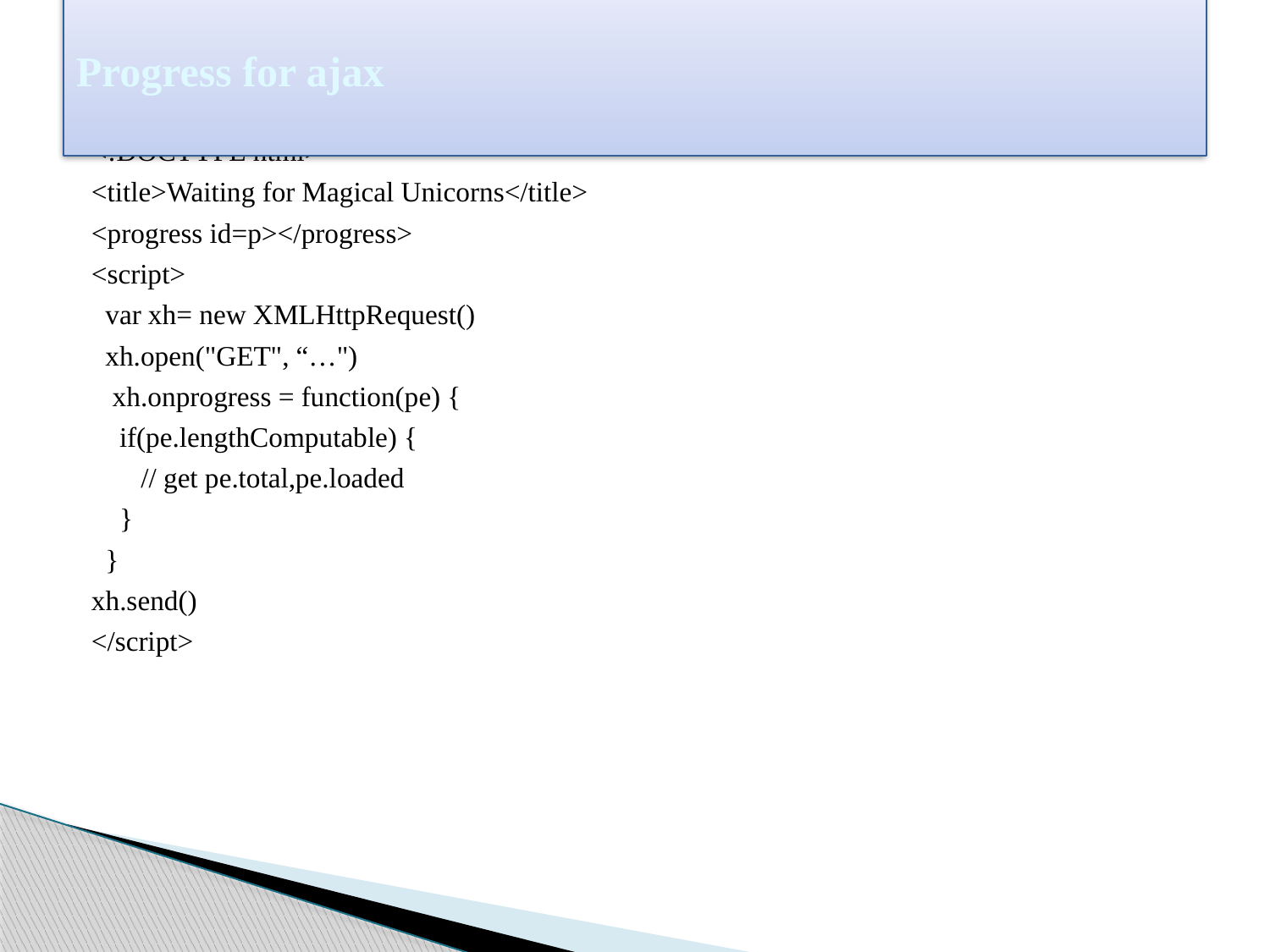

# Progress for ajax
<!DOCTYPE html>
<title>Waiting for Magical Unicorns</title>
<progress id=p></progress>
<script>
  var xh= new XMLHttpRequest()
  xh.open("GET", “…")
   xh.onprogress = function(pe) {
    if(pe.lengthComputable) {
	  // get pe.total,pe.loaded
    }
  }
xh.send()
</script>